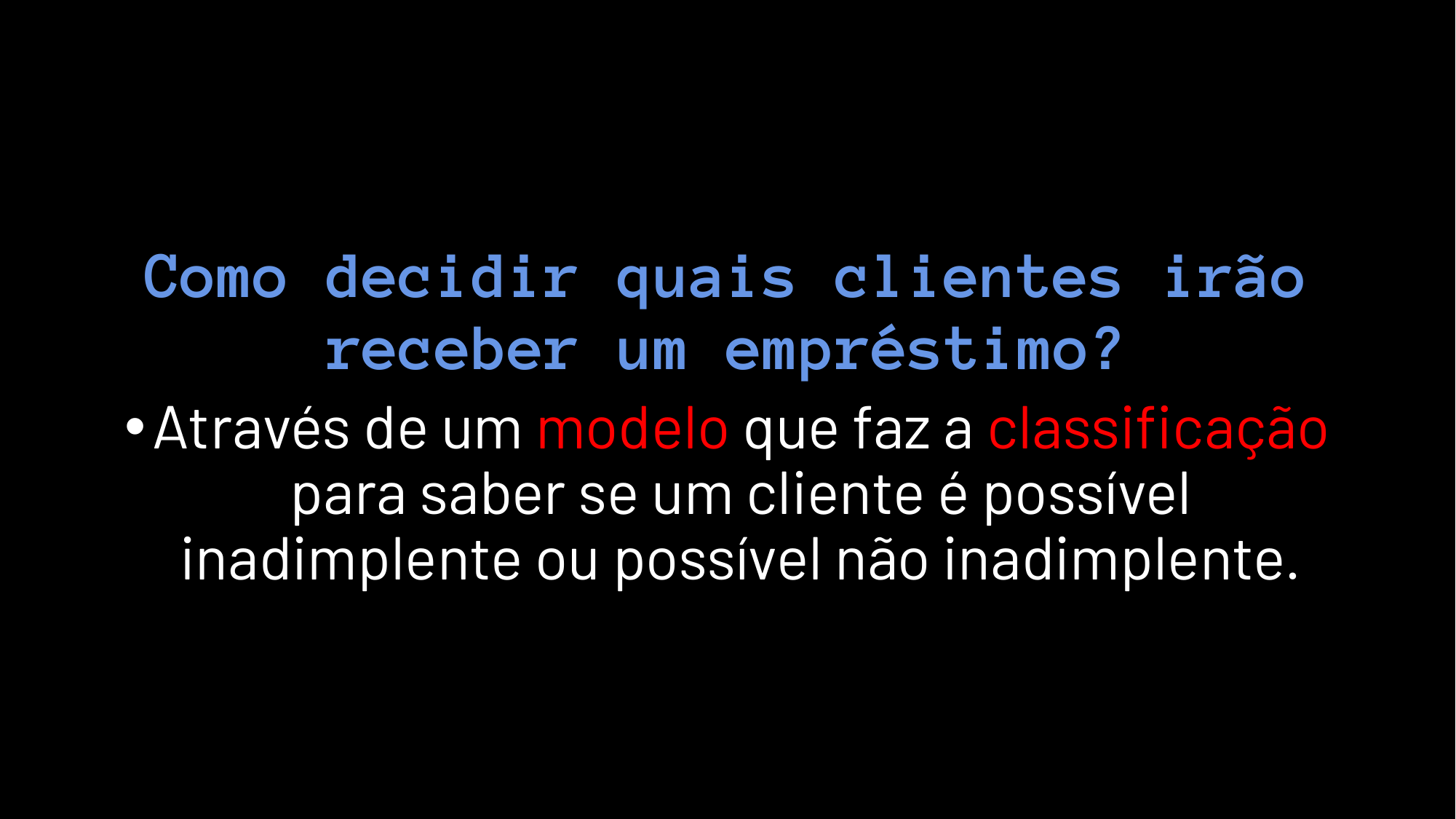

# Como decidir quais clientes irão receber um empréstimo?
Através de um modelo que faz a classificação para saber se um cliente é possível inadimplente ou possível não inadimplente.